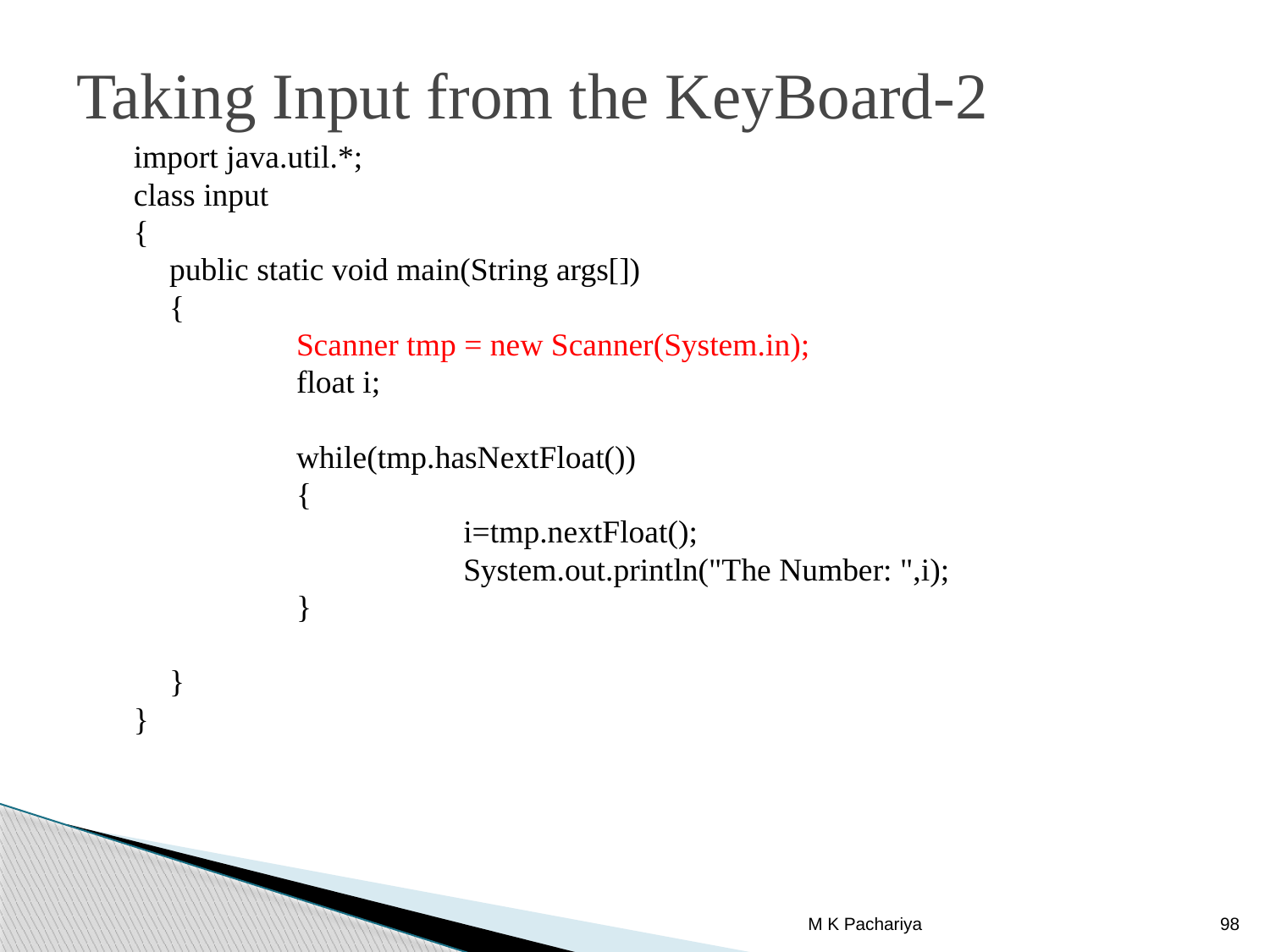

# Taking Input from the KeyBoard-2
import java.util.*;
class input
{
	public static void main(String args[])
	{
		Scanner tmp = new Scanner(System.in);
		float i;

		while(tmp.hasNextFloat())
		{
			     i=tmp.nextFloat();
			     System.out.println("The Number: ",i);
		}

	}
}
M K Pachariya
98